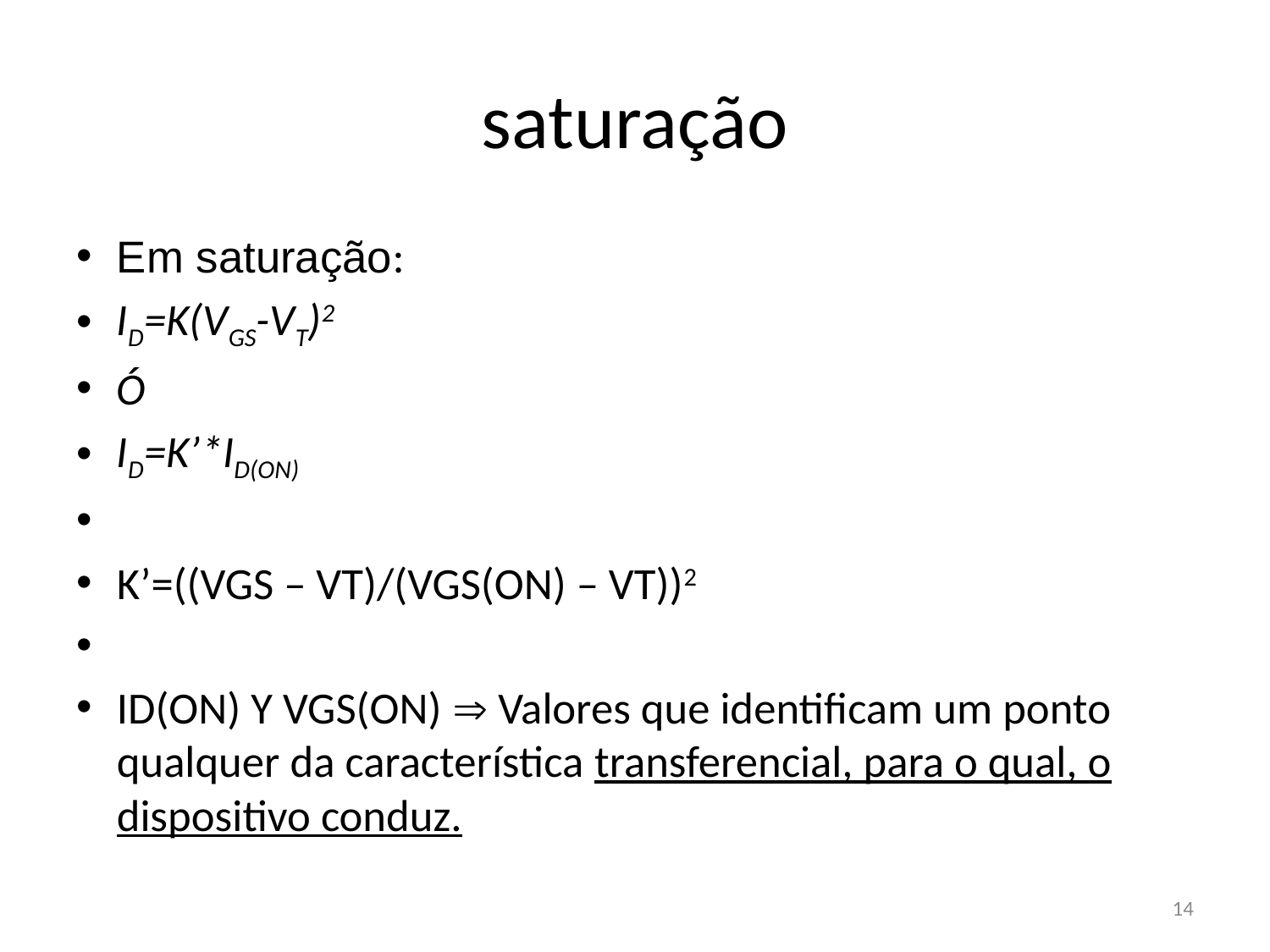

# saturação
Em saturação:
ID=K(VGS-VT)2
Ó
ID=K’*ID(ON)

K’=((VGS – VT)/(VGS(ON) – VT))2

ID(ON) Y VGS(ON) ⇒ Valores que identificam um ponto qualquer da característica transferencial, para o qual, o dispositivo conduz.
14